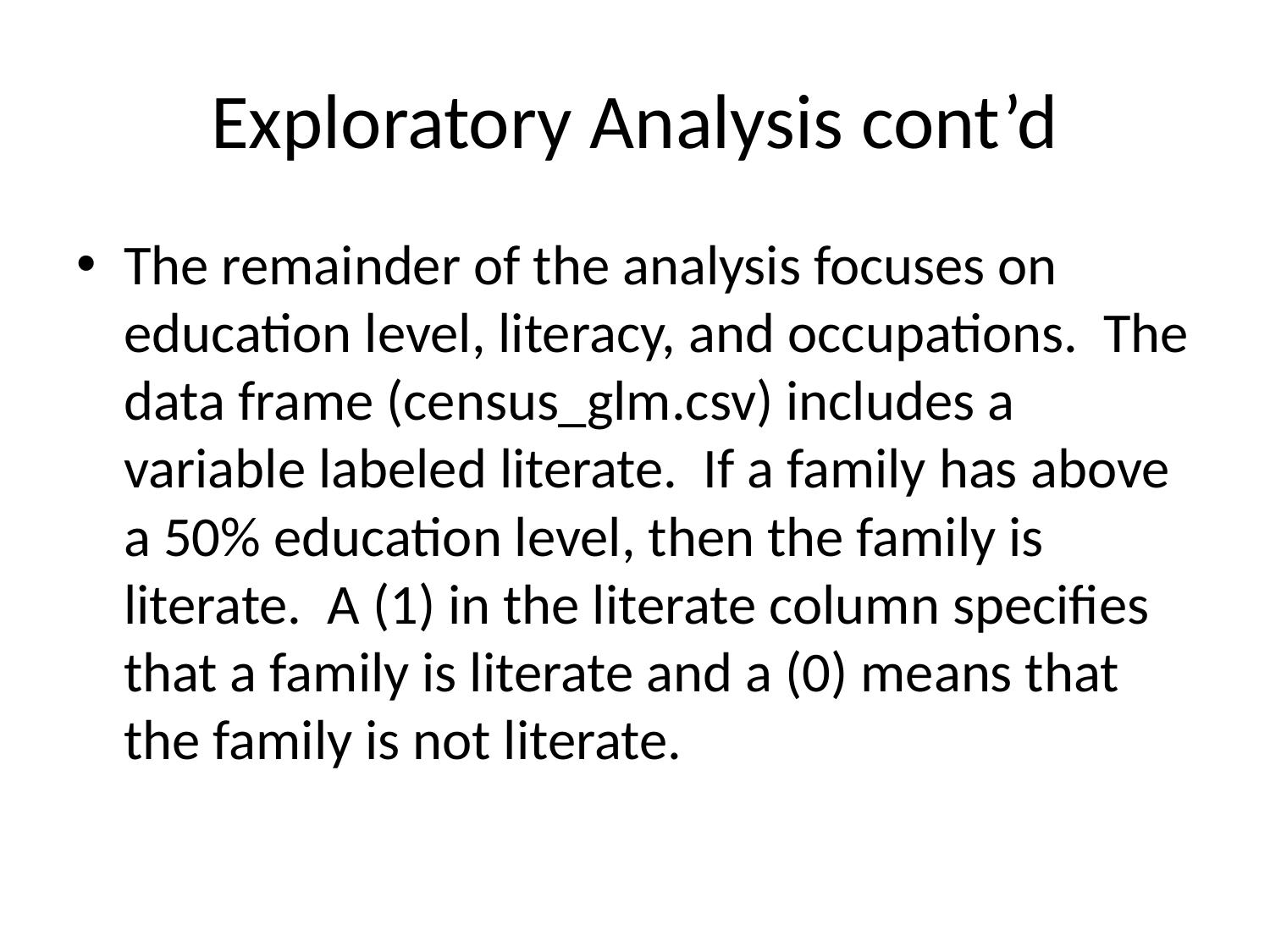

# Exploratory Analysis cont’d
The remainder of the analysis focuses on education level, literacy, and occupations.  The data frame (census_glm.csv) includes a variable labeled literate.  If a family has above a 50% education level, then the family is literate.  A (1) in the literate column specifies that a family is literate and a (0) means that the family is not literate.